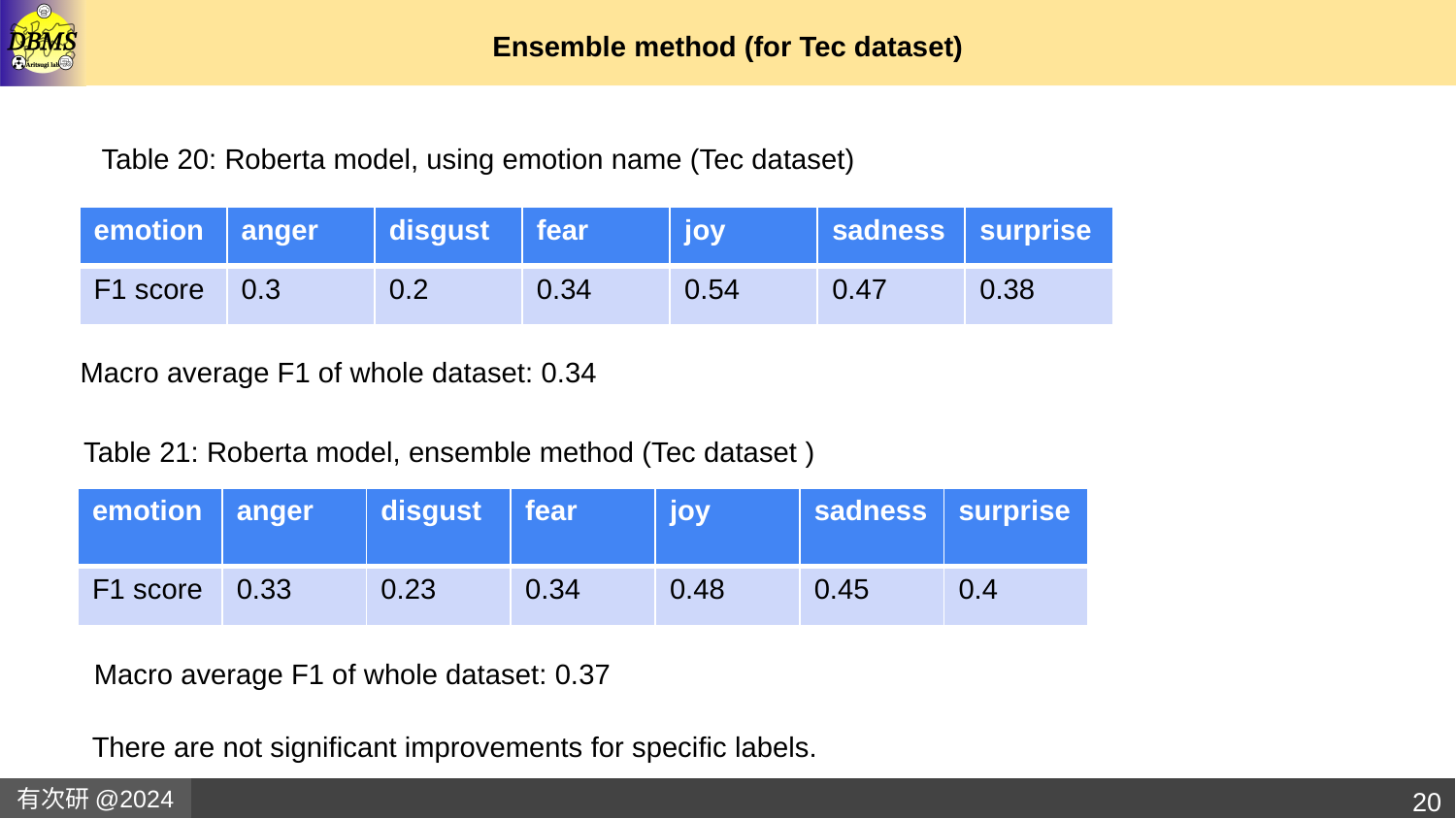

# Ensemble method (for Tec dataset)
 Table 20: Roberta model, using emotion name (Tec dataset)
| emotion | anger | disgust | fear | joy | sadness | surprise |
| --- | --- | --- | --- | --- | --- | --- |
| F1 score | 0.3 | 0.2 | 0.34 | 0.54 | 0.47 | 0.38 |
Macro average F1 of whole dataset: 0.34
Table 21: Roberta model, ensemble method (Tec dataset )
| emotion | anger | disgust | fear | joy | sadness | surprise |
| --- | --- | --- | --- | --- | --- | --- |
| F1 score | 0.33 | 0.23 | 0.34 | 0.48 | 0.45 | 0.4 |
Macro average F1 of whole dataset: 0.37
There are not significant improvements for specific labels.
20